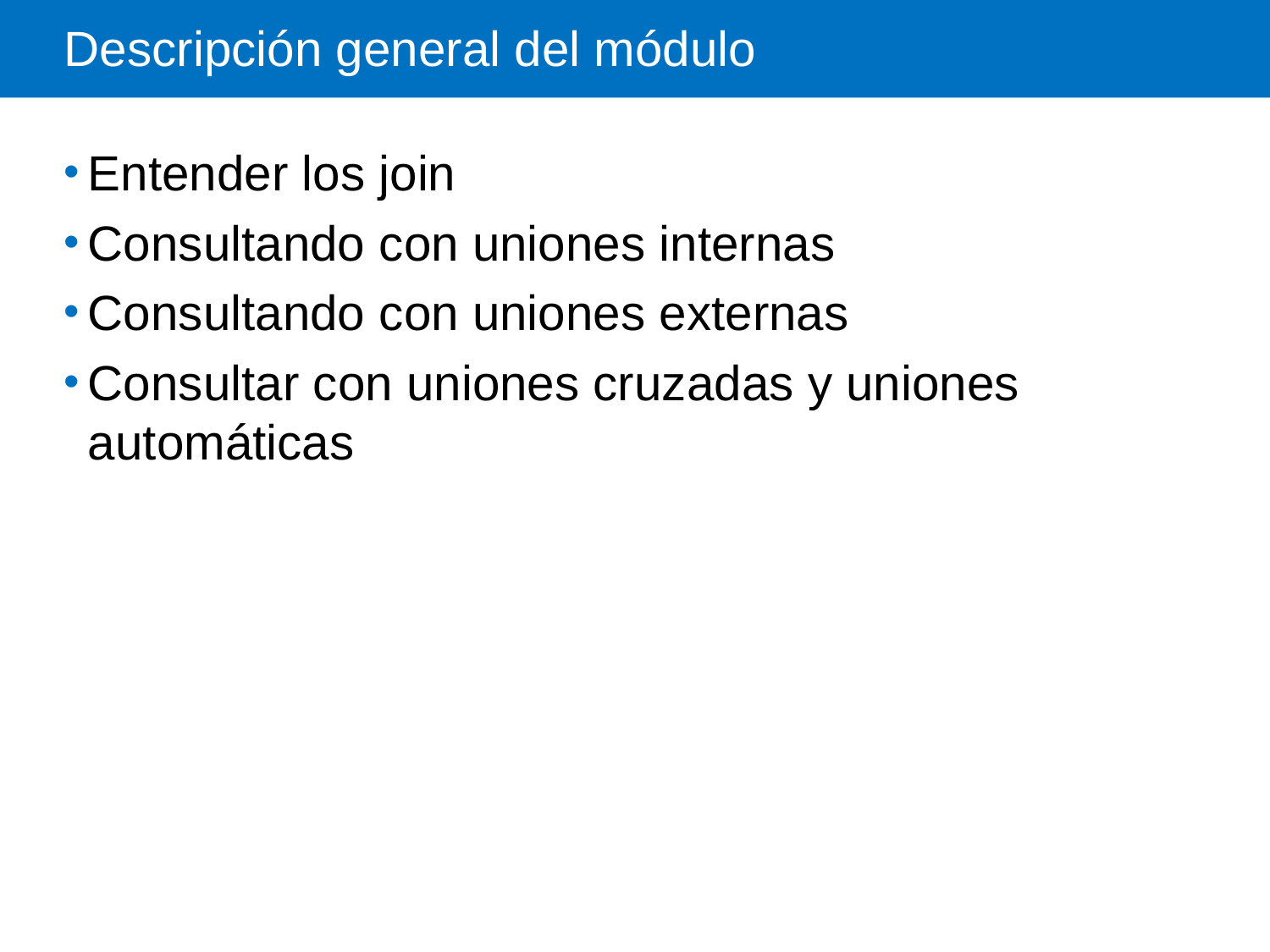

# Descripción general del módulo
Entender los join
Consultando con uniones internas
Consultando con uniones externas
Consultar con uniones cruzadas y uniones automáticas